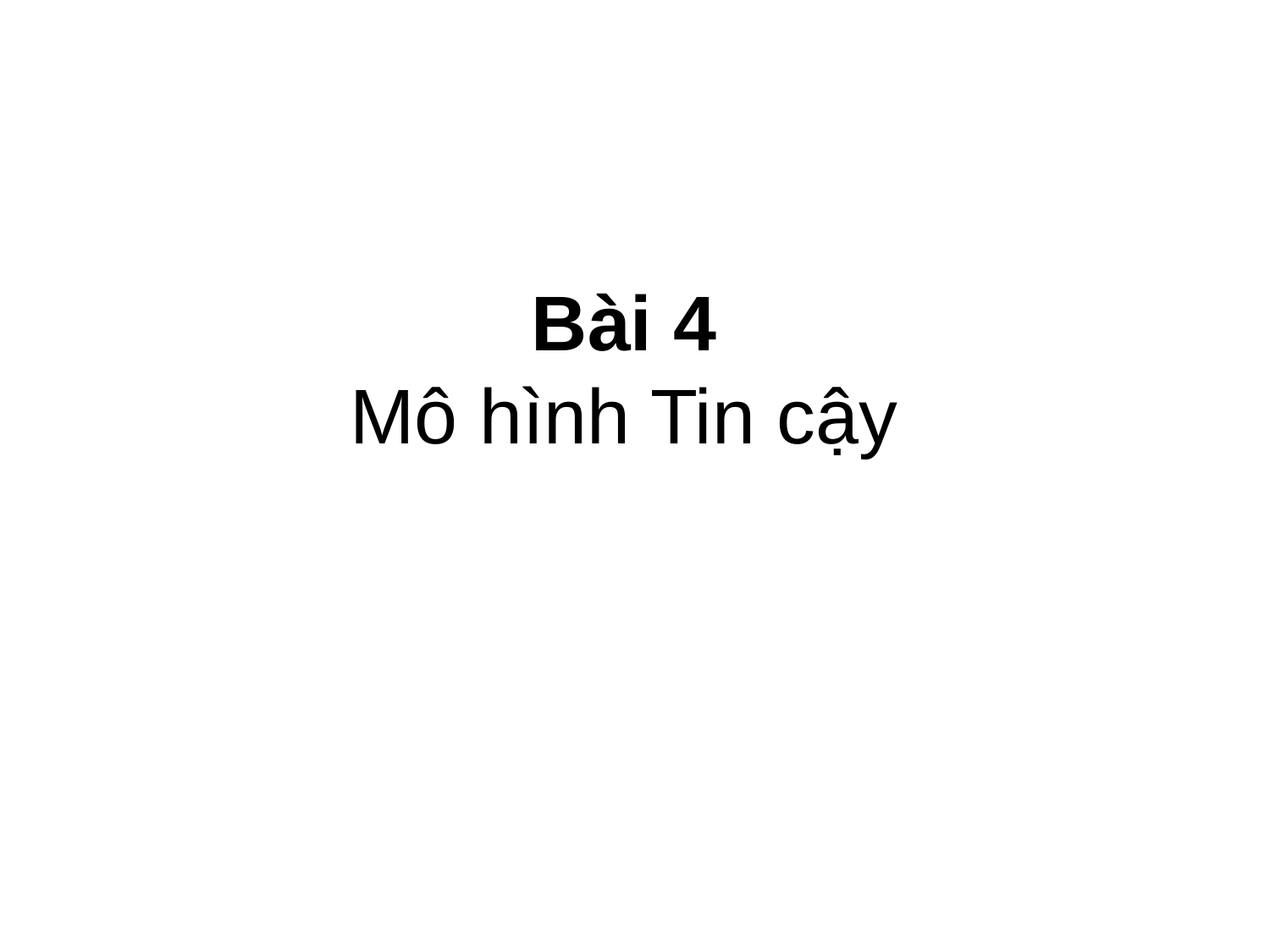

# Bài 4 Mô hình Tin cậy